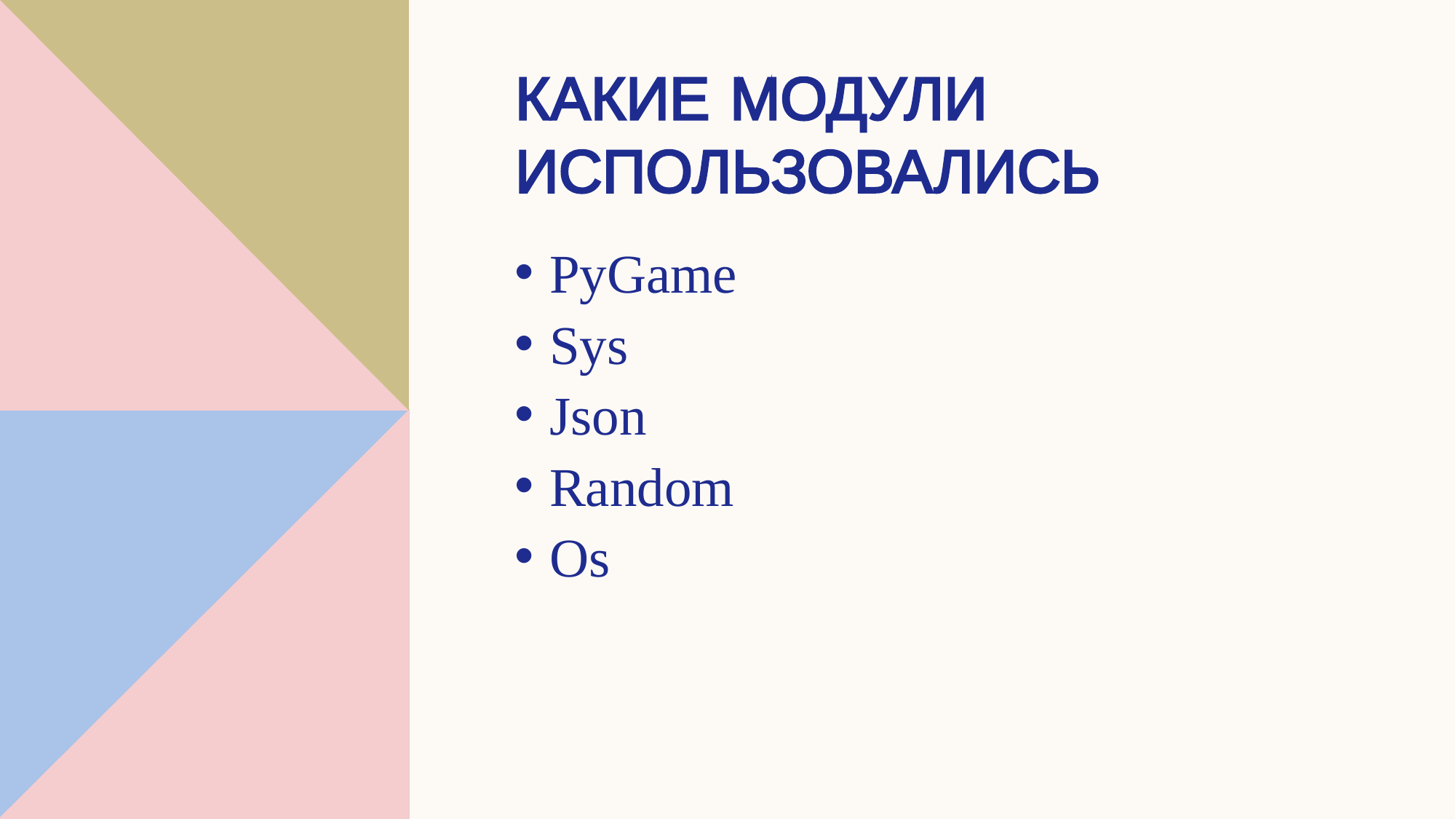

# КАКИЕ МОДУЛИ ИСПОЛЬЗОВАЛИСЬ
PyGame
Sys
Json
Random
Os